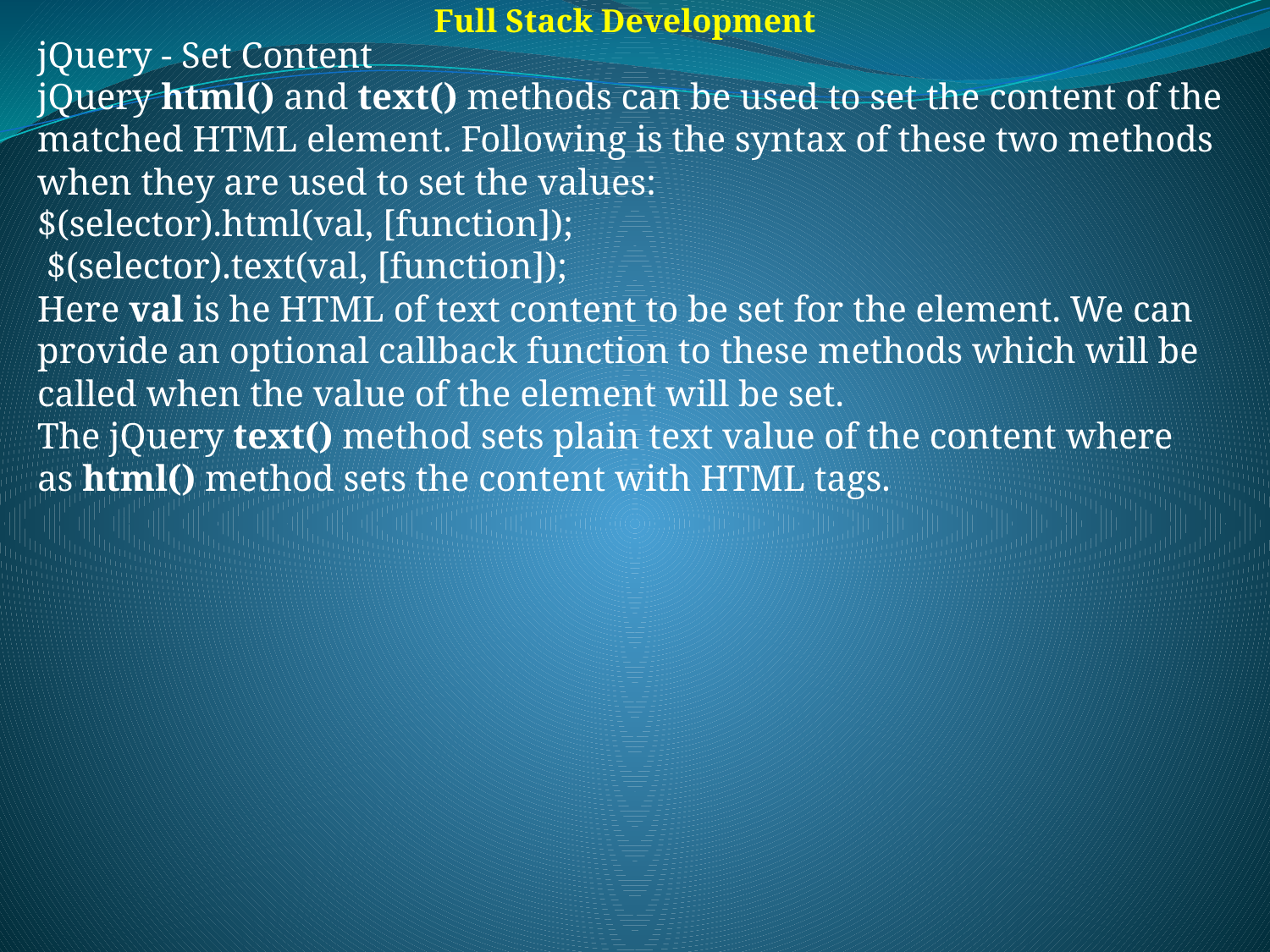

Full Stack Development
jQuery - Set Content
jQuery html() and text() methods can be used to set the content of the matched HTML element. Following is the syntax of these two methods when they are used to set the values:
$(selector).html(val, [function]);
 $(selector).text(val, [function]);
Here val is he HTML of text content to be set for the element. We can provide an optional callback function to these methods which will be called when the value of the element will be set.
The jQuery text() method sets plain text value of the content where as html() method sets the content with HTML tags.